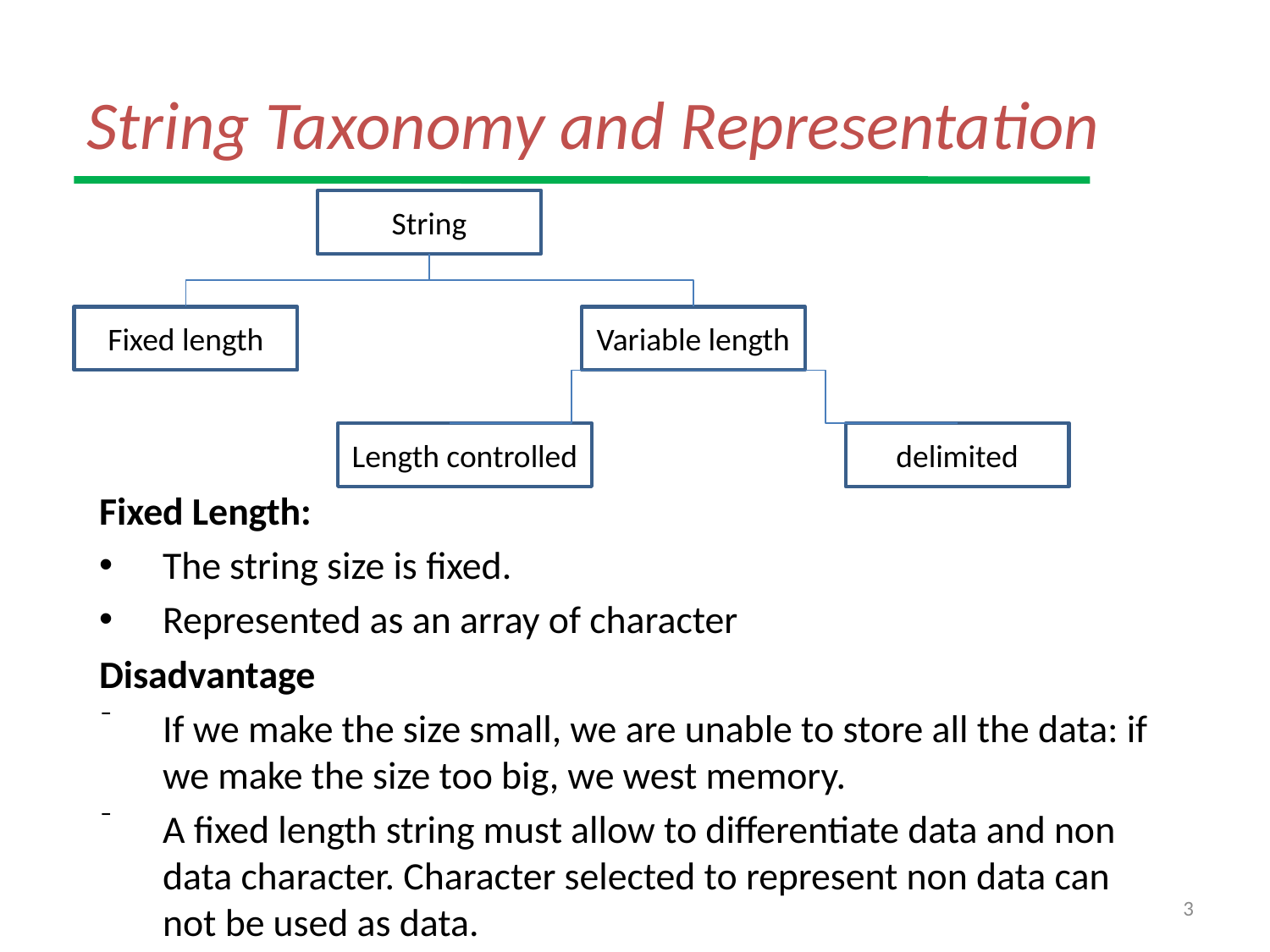

# String Taxonomy and Representation
String
Fixed length
Variable length
Length controlled
delimited

Fixed Length:
The string size is fixed.
Represented as an array of character
Disadvantage
If we make the size small, we are unable to store all the data: if we make the size too big, we west memory.
A fixed length string must allow to differentiate data and non data character. Character selected to represent non data can not be used as data.

3